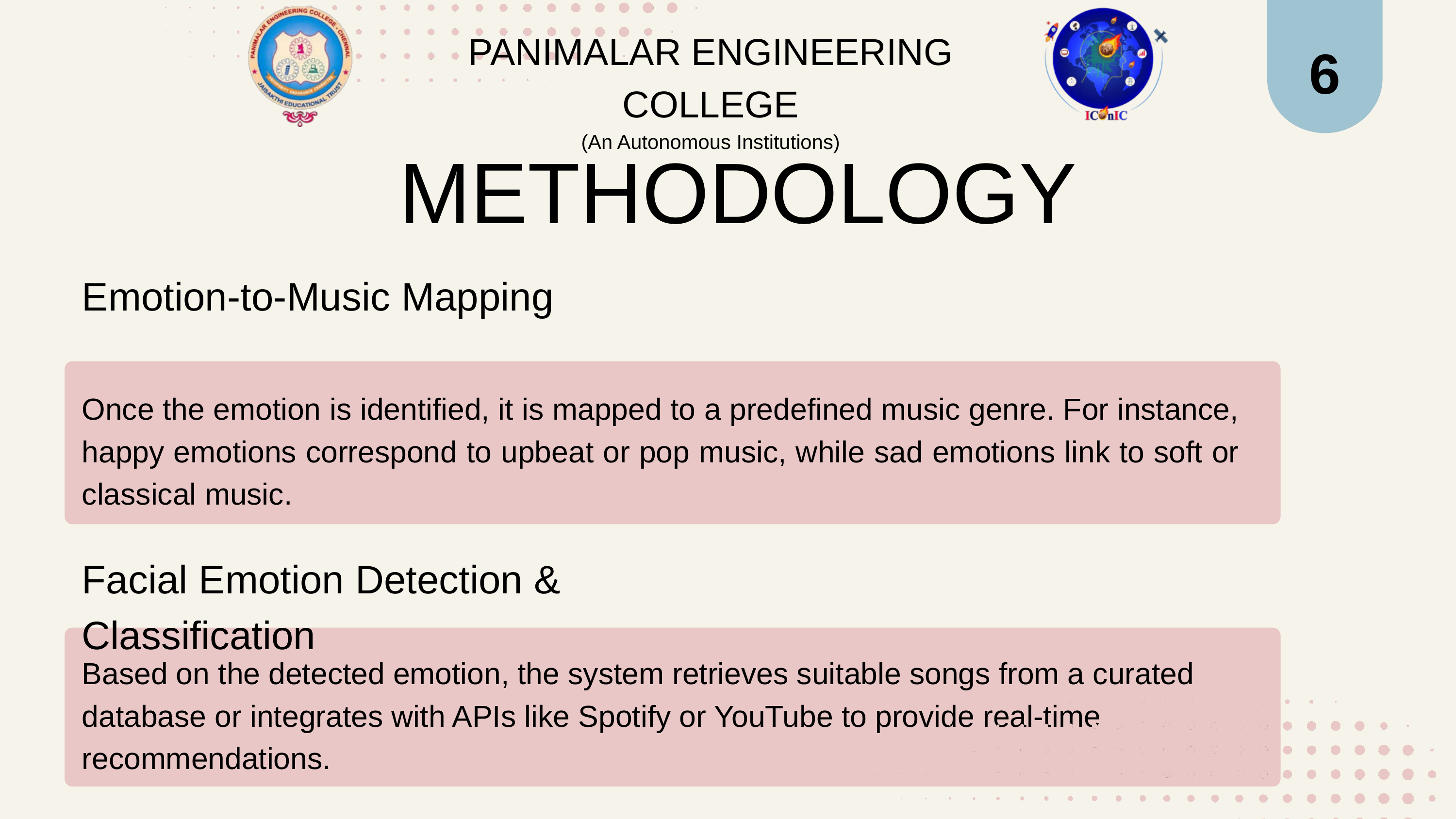

6

PANIMALAR ENGINEERING COLLEGE
(An Autonomous Institutions)

METHODOLOGY
Emotion-to-Music Mapping

Once the emotion is identified, it is mapped to a predefined music genre. For instance, happy emotions correspond to upbeat or pop music, while sad emotions link to soft or classical music.
Facial Emotion Detection & Classification

Based on the detected emotion, the system retrieves suitable songs from a curated database or integrates with APIs like Spotify or YouTube to provide real-time recommendations.